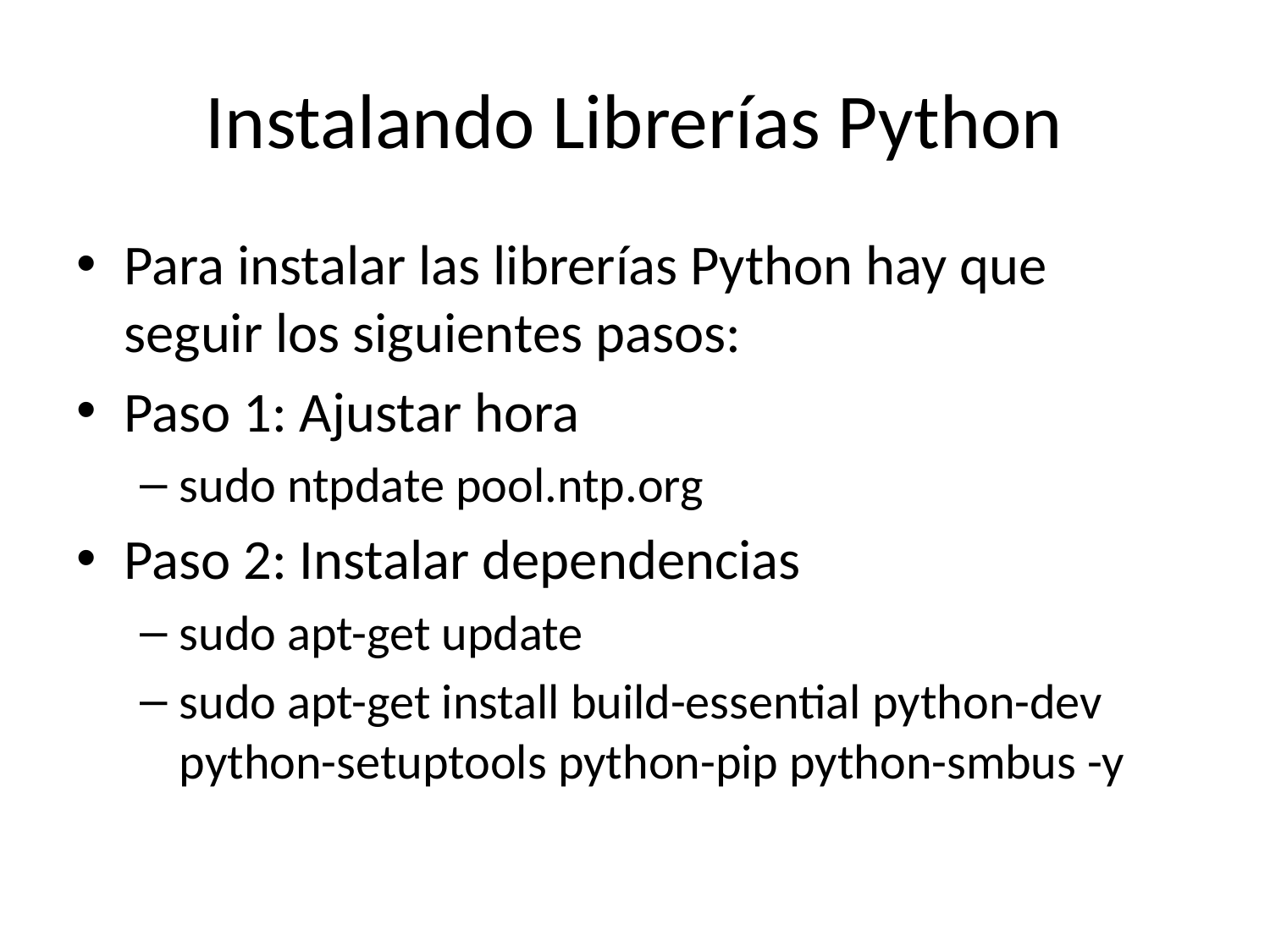

# Instalando Librerías Python
Para instalar las librerías Python hay que seguir los siguientes pasos:
Paso 1: Ajustar hora
sudo ntpdate pool.ntp.org
Paso 2: Instalar dependencias
sudo apt-get update
sudo apt-get install build-essential python-dev python-setuptools python-pip python-smbus -y